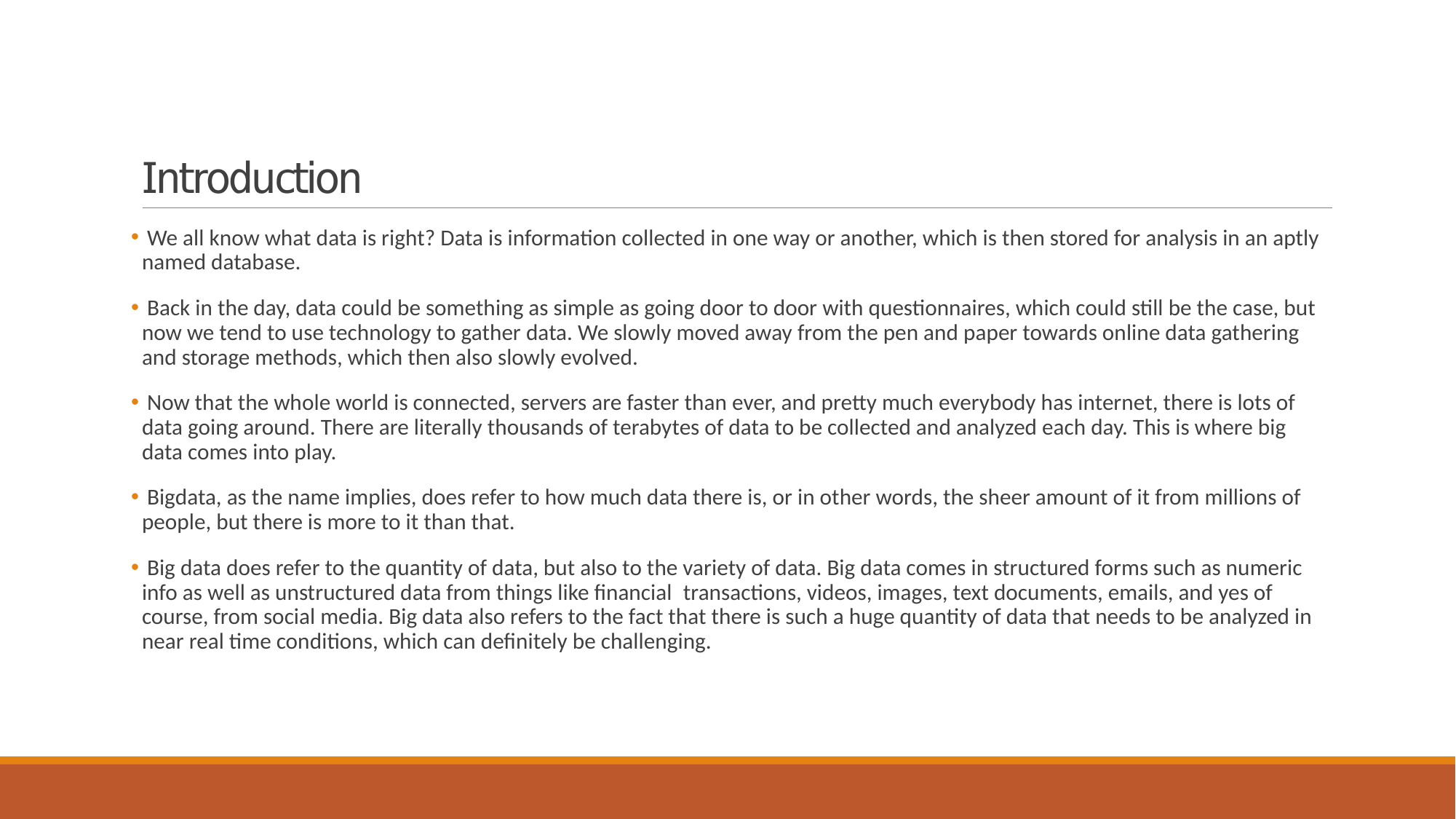

# Introduction
 We all know what data is right? Data is information collected in one way or another, which is then stored for analysis in an aptly named database.
 Back in the day, data could be something as simple as going door to door with questionnaires, which could still be the case, but now we tend to use technology to gather data. We slowly moved away from the pen and paper towards online data gathering and storage methods, which then also slowly evolved.
 Now that the whole world is connected, servers are faster than ever, and pretty much everybody has internet, there is lots of data going around. There are literally thousands of terabytes of data to be collected and analyzed each day. This is where big data comes into play.
 Bigdata, as the name implies, does refer to how much data there is, or in other words, the sheer amount of it from millions of people, but there is more to it than that.
 Big data does refer to the quantity of data, but also to the variety of data. Big data comes in structured forms such as numeric info as well as unstructured data from things like financial  transactions, videos, images, text documents, emails, and yes of course, from social media. Big data also refers to the fact that there is such a huge quantity of data that needs to be analyzed in near real time conditions, which can definitely be challenging.